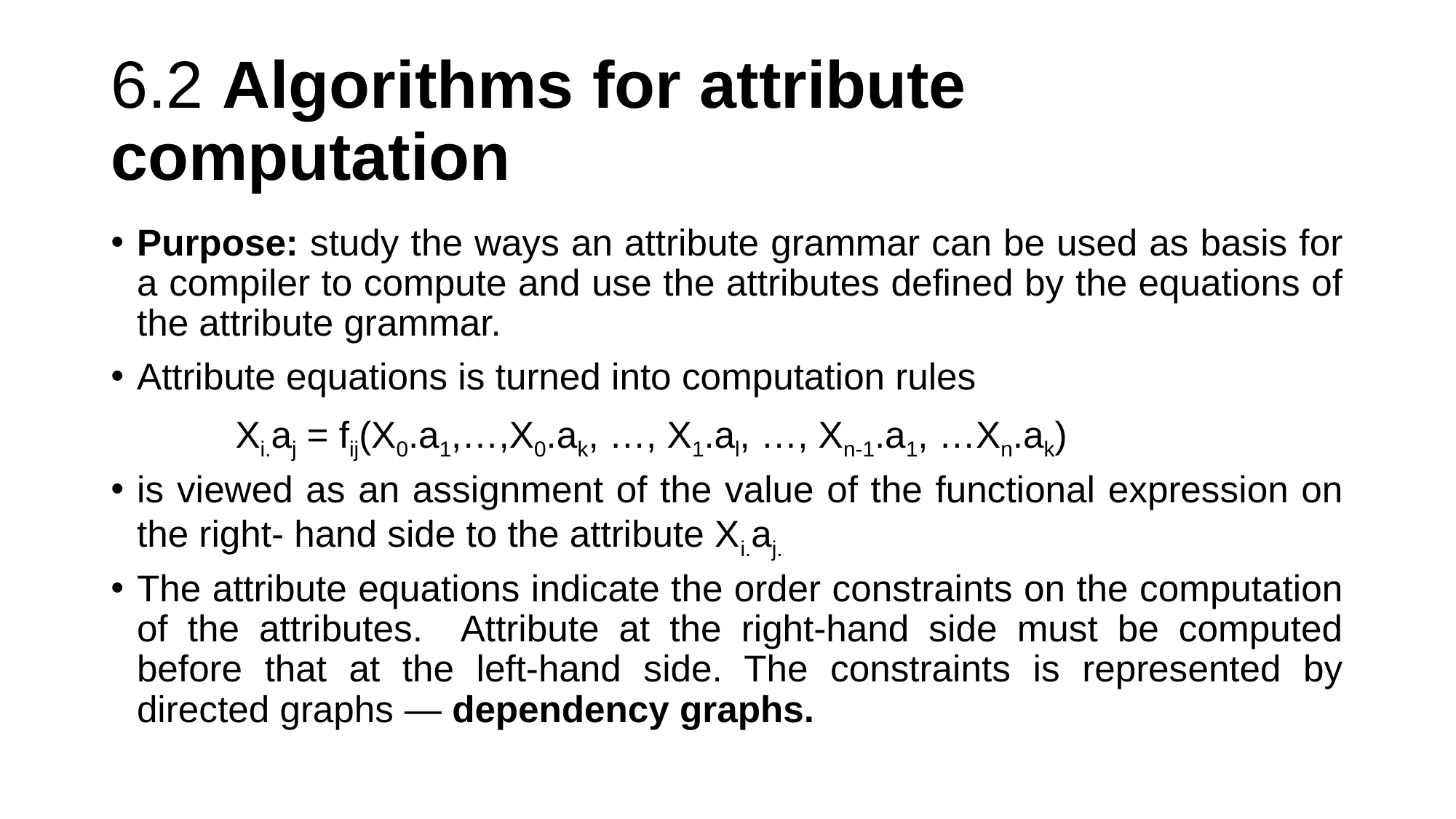

# 6.2 Algorithms for attribute computation
Purpose: study the ways an attribute grammar can be used as basis for a compiler to compute and use the attributes defined by the equations of the attribute grammar.
Attribute equations is turned into computation rules
            Xi.aj = fij(X0.a1,…,X0.ak, …, X1.al, …, Xn-1.a1, …Xn.ak)
is viewed as an assignment of the value of the functional expression on the right- hand side to the attribute Xi.aj.
The attribute equations indicate the order constraints on the computation of the attributes.  Attribute at the right-hand side must be computed before that at the left-hand side. The constraints is represented by directed graphs — dependency graphs.